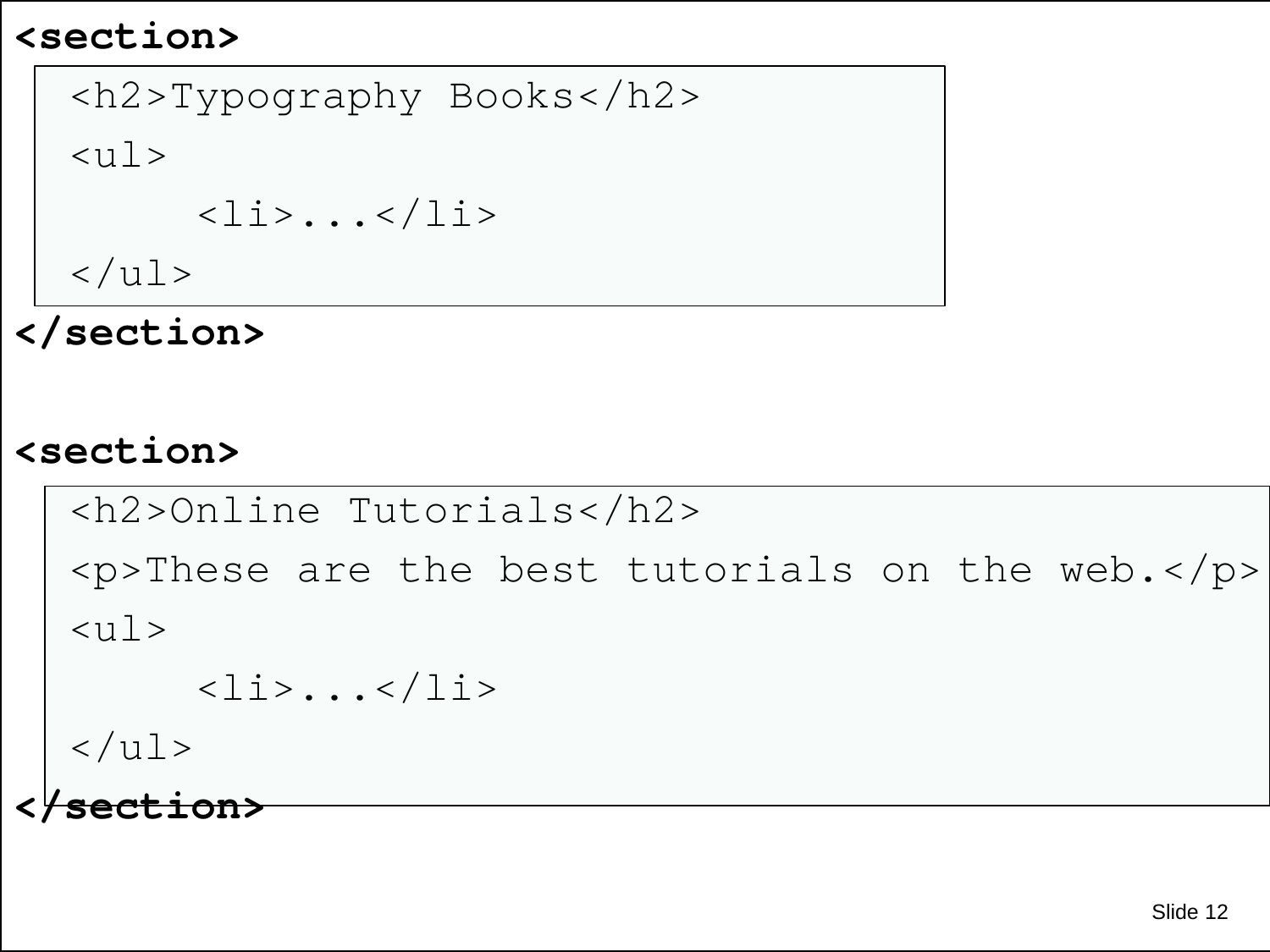

<section>
<h2>Typography Books</h2>
<ul>
	<li>...</li>
</ul>
</section>

<section>
<h2>Online Tutorials</h2>
<p>These are the best tutorials on the web.</p>
<ul>
	<li>...</li>
</ul>
</section>
#

Slide 12